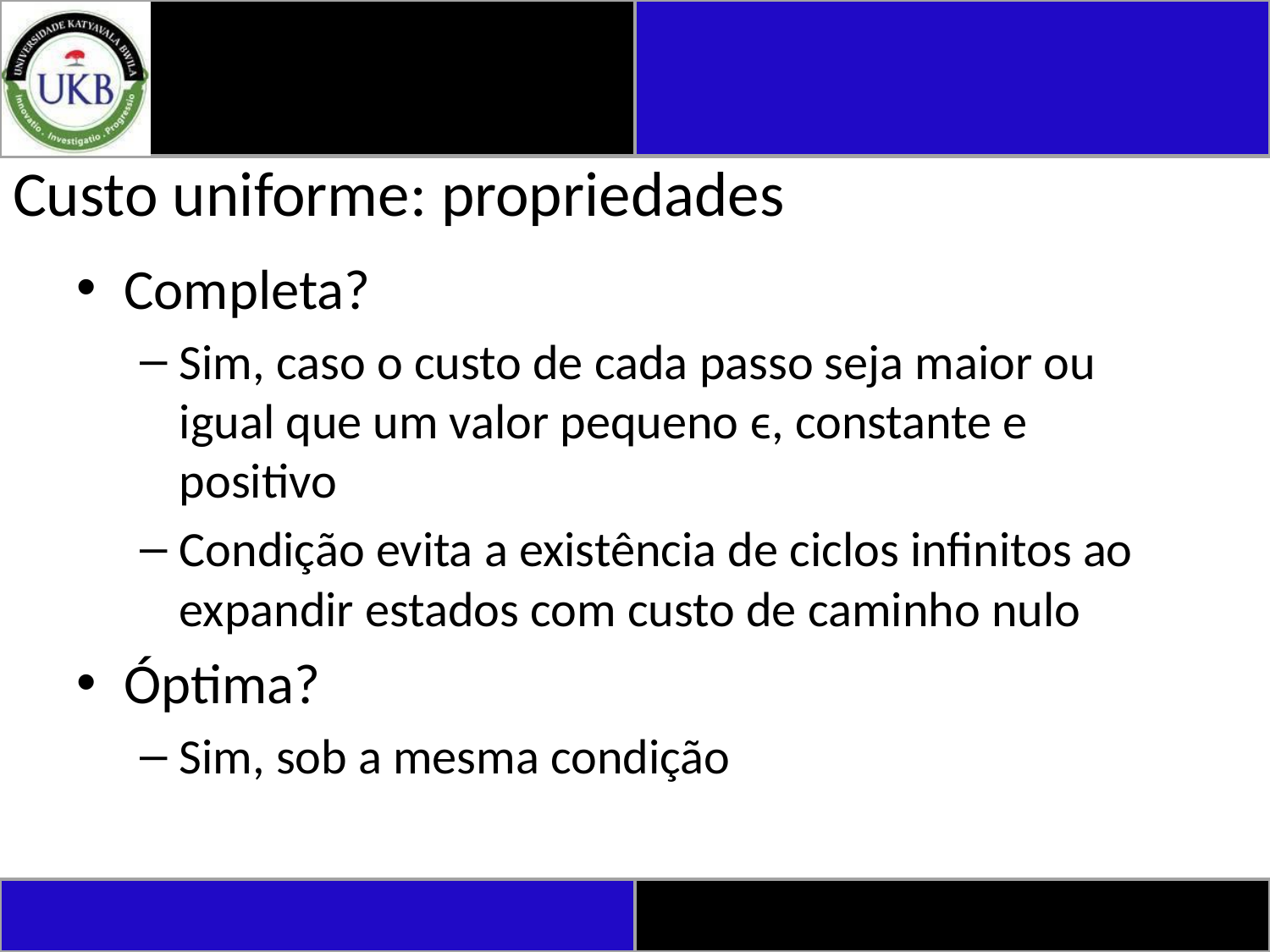

# Custo uniforme: propriedades
Completa?
Sim, caso o custo de cada passo seja maior ou igual que um valor pequeno ϵ, constante e positivo
Condição evita a existência de ciclos infinitos ao expandir estados com custo de caminho nulo
Óptima?
Sim, sob a mesma condição